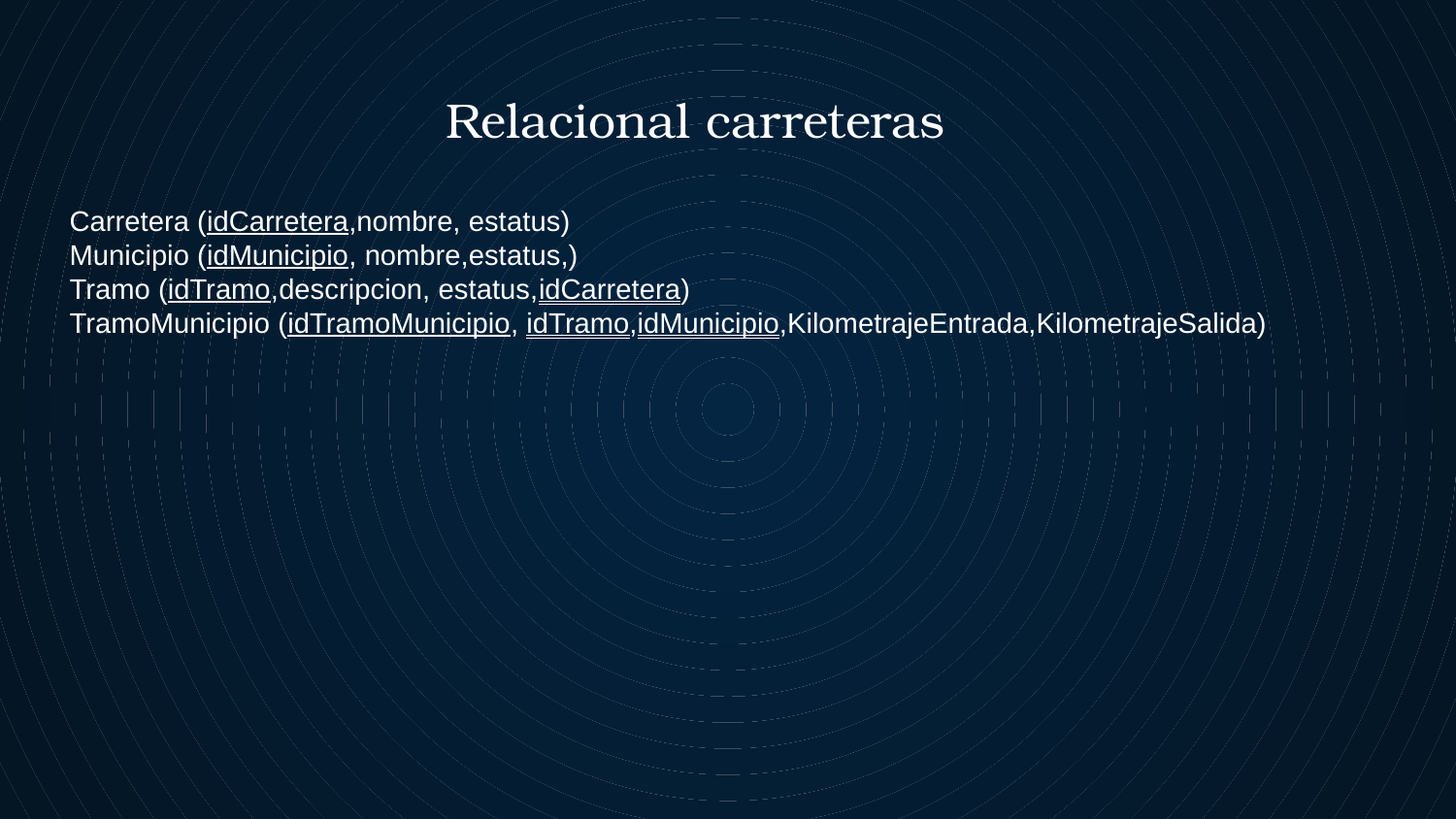

Relacional carreteras
Carretera (idCarretera,nombre, estatus)
Municipio (idMunicipio, nombre,estatus,)
Tramo (idTramo,descripcion, estatus,idCarretera)
TramoMunicipio (idTramoMunicipio, idTramo,idMunicipio,KilometrajeEntrada,KilometrajeSalida)